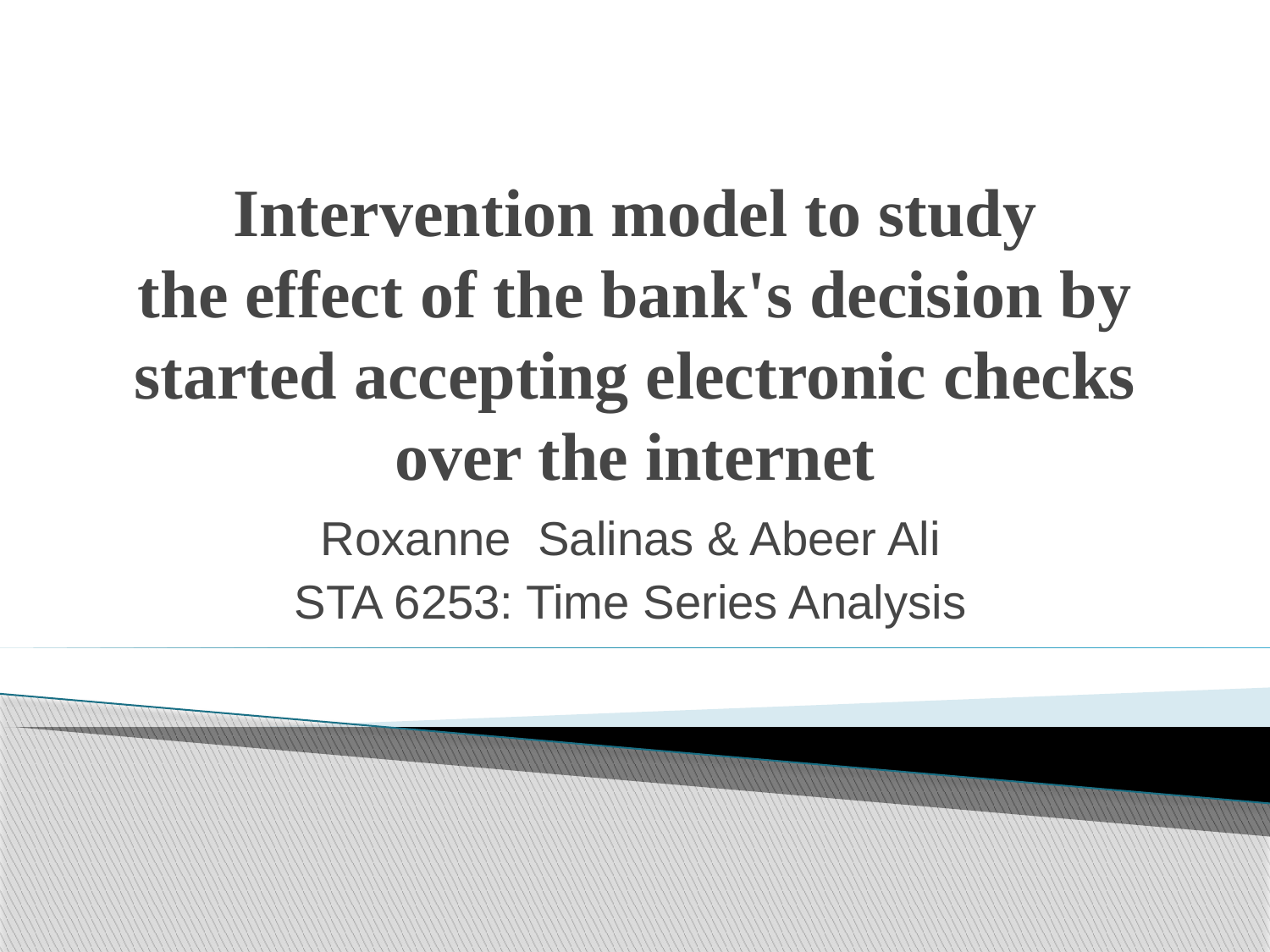

# Intervention model to study the effect of the bank's decision by started accepting electronic checks over the internet
Roxanne  Salinas & Abeer Ali
STA 6253: Time Series Analysis